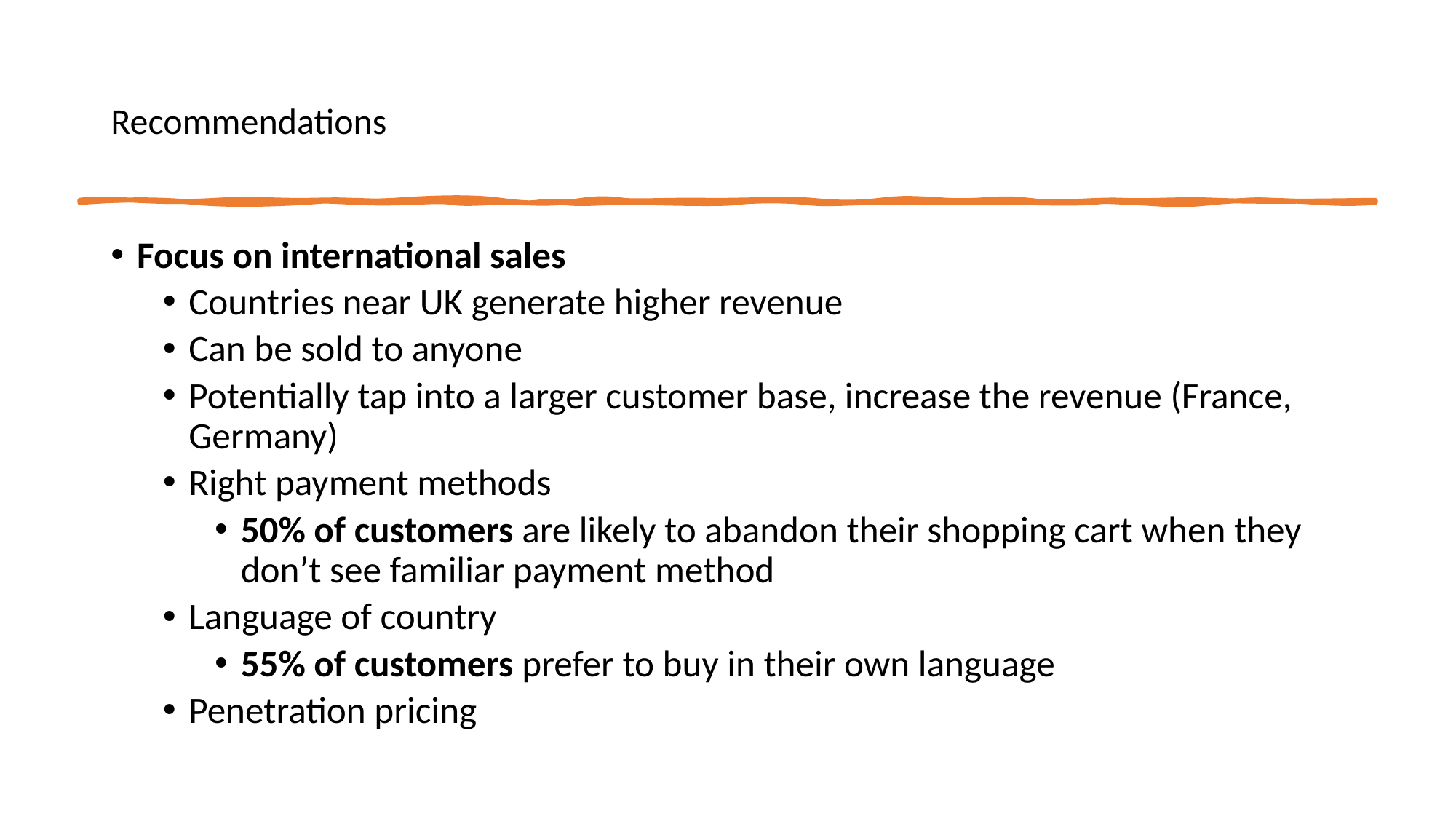

# Recommendations

Focus on international sales
Countries near UK generate higher revenue
Can be sold to anyone
Potentially tap into a larger customer base, increase the revenue (France, Germany)
Right payment methods
50% of customers are likely to abandon their shopping cart when they don’t see familiar payment method
Language of country
55% of customers prefer to buy in their own language
Penetration pricing